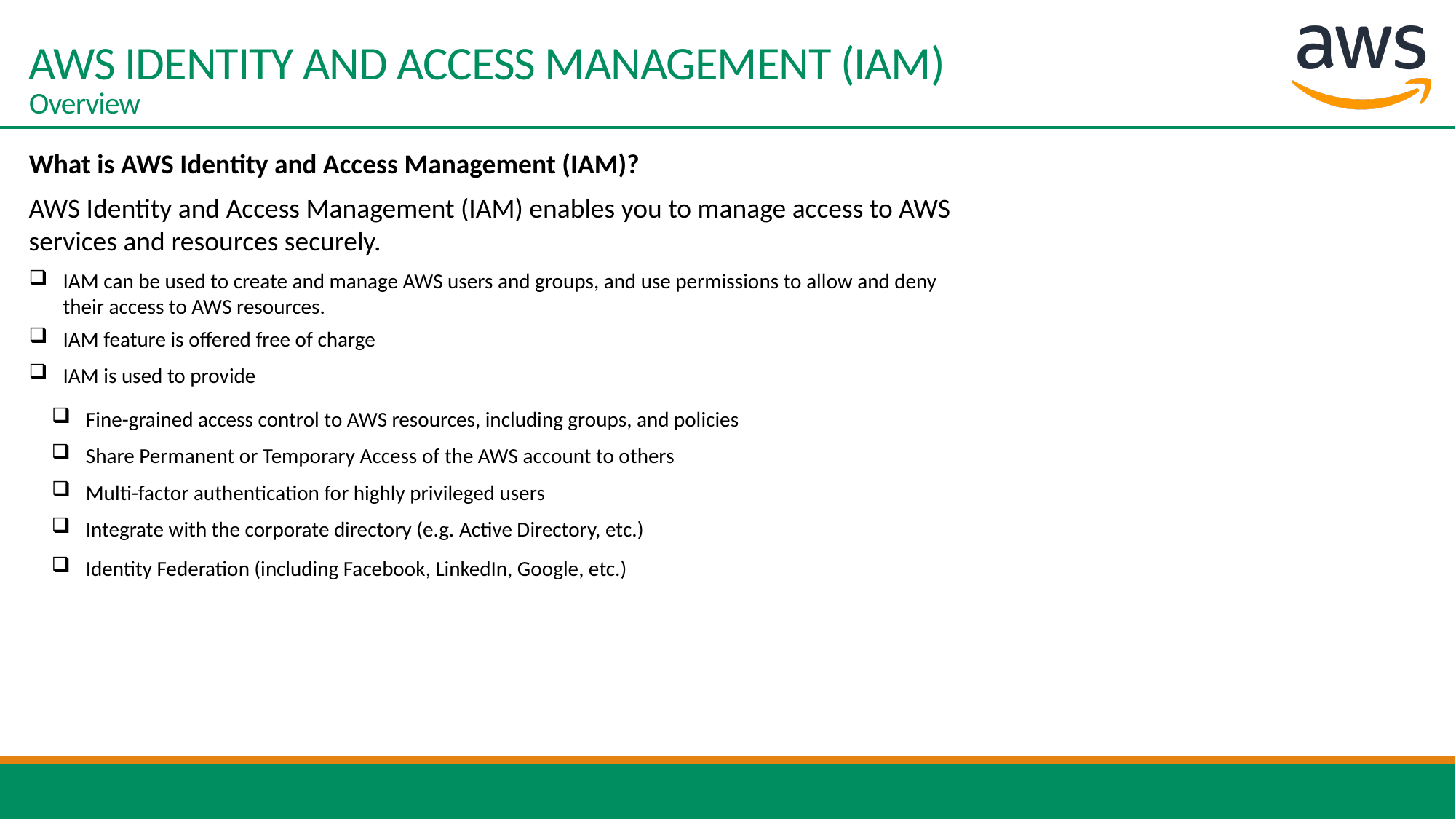

# AWS IDENTITY AND ACCESS MANAGEMENT (IAM) Overview
What is AWS Identity and Access Management (IAM)?
AWS Identity and Access Management (IAM) enables you to manage access to AWS services and resources securely.
IAM can be used to create and manage AWS users and groups, and use permissions to allow and deny their access to AWS resources.
IAM feature is offered free of charge
IAM is used to provide
Fine-grained access control to AWS resources, including groups, and policies
Share Permanent or Temporary Access of the AWS account to others
Multi-factor authentication for highly privileged users
Integrate with the corporate directory (e.g. Active Directory, etc.)
Identity Federation (including Facebook, LinkedIn, Google, etc.)